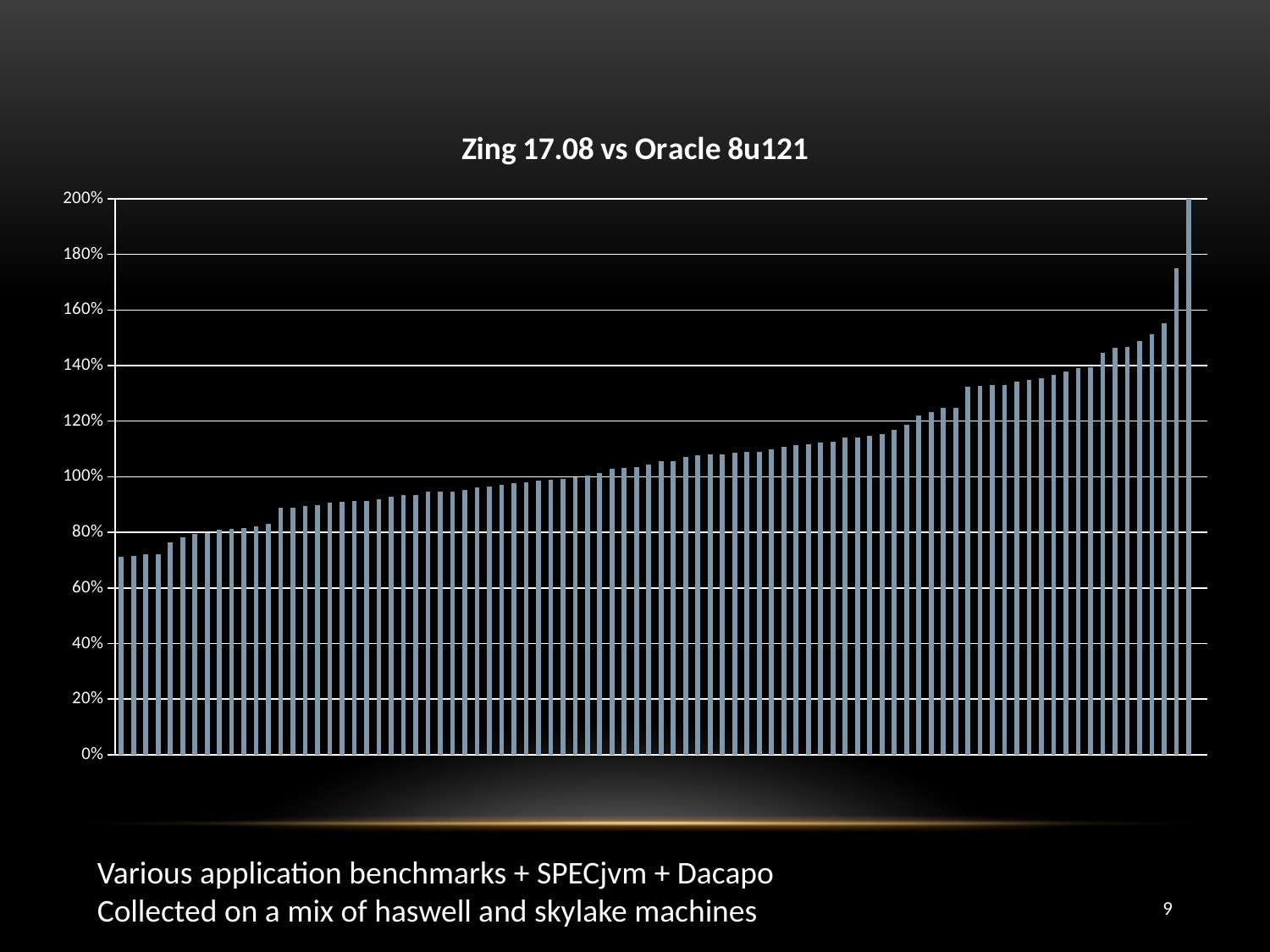

### Chart: Zing 17.08 vs Oracle 8u121

| Category | 0.618911782 |
|---|---|
Various application benchmarks + SPECjvm + Dacapo
Collected on a mix of haswell and skylake machines
9